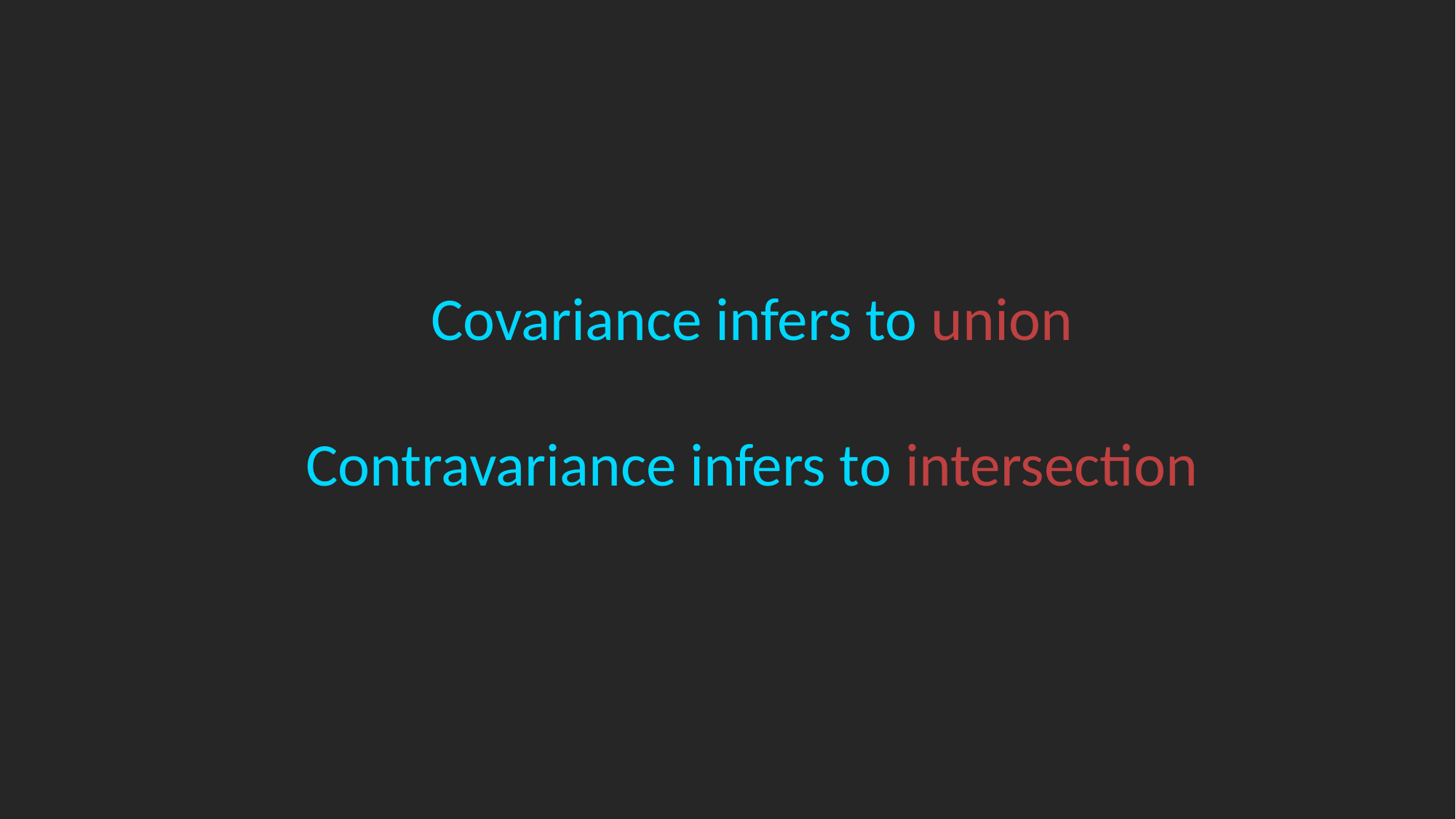

Covariance infers to union

Contravariance infers to intersection